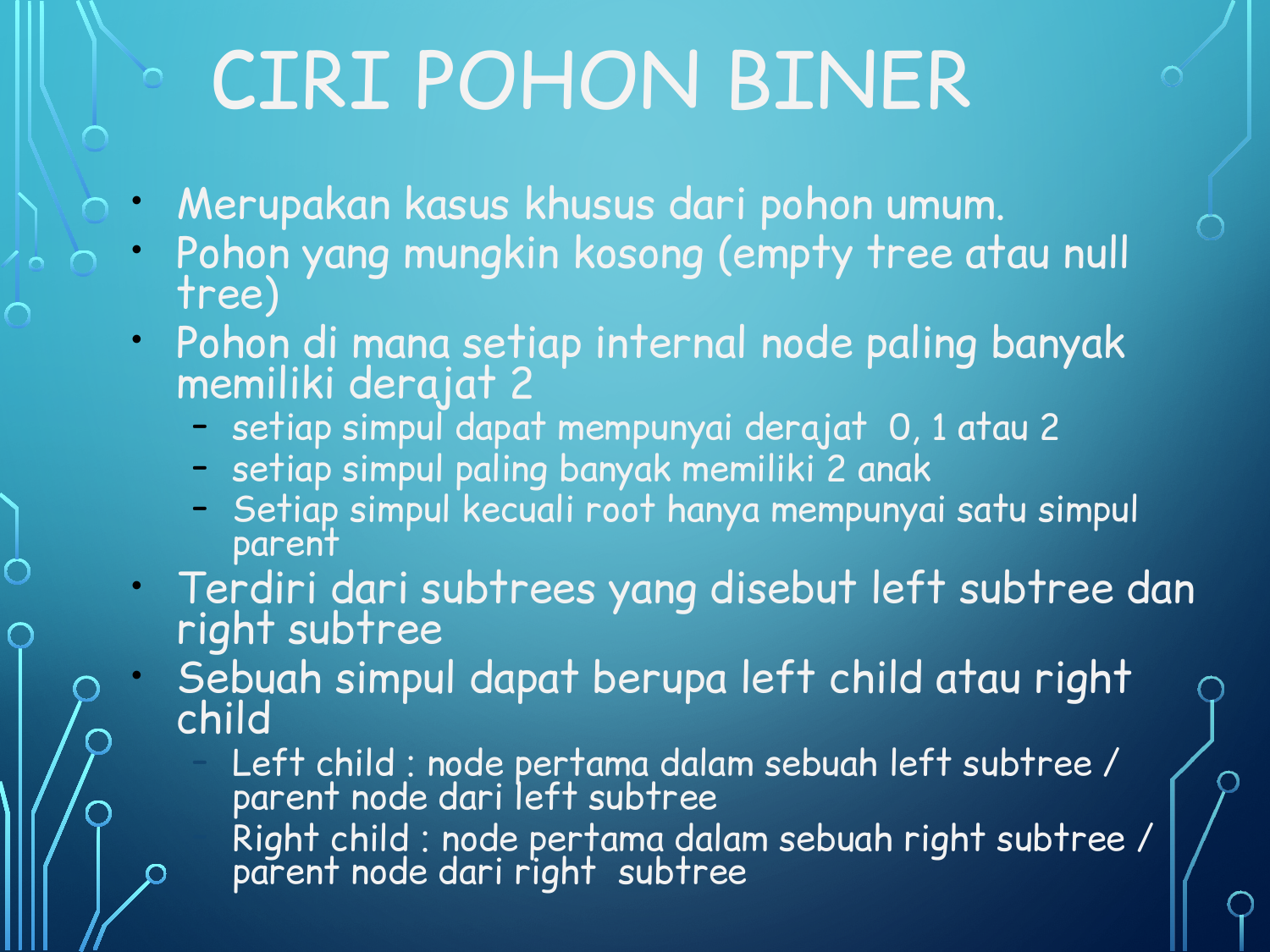

# Ciri Pohon Biner
Merupakan kasus khusus dari pohon umum.
Pohon yang mungkin kosong (empty tree atau null tree)
Pohon di mana setiap internal node paling banyak memiliki derajat 2
setiap simpul dapat mempunyai derajat  0, 1 atau 2
setiap simpul paling banyak memiliki 2 anak
Setiap simpul kecuali root hanya mempunyai satu simpul parent
Terdiri dari subtrees yang disebut left subtree dan right subtree
Sebuah simpul dapat berupa left child atau right child
Left child : node pertama dalam sebuah left subtree / parent node dari left subtree
Right child : node pertama dalam sebuah right subtree / parent node dari right  subtree